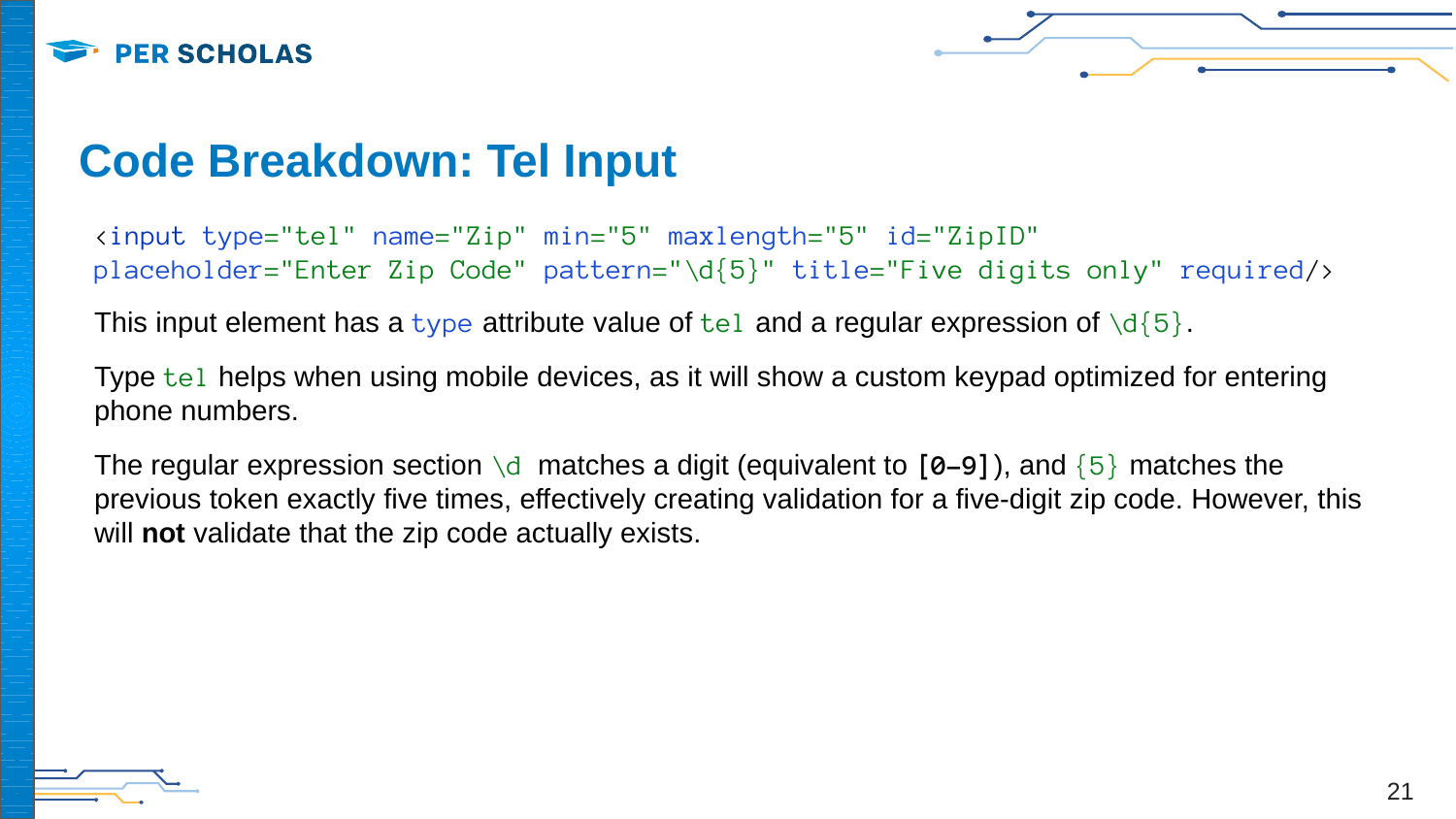

# Code Breakdown: Tel Input
<input type="tel" name="Zip" min="5" maxlength="5" id="ZipID"
placeholder="Enter Zip Code" pattern="\d{5}" title="Five digits only" required/>
This input element has a type attribute value of tel and a regular expression of \d{5}.
Type tel helps when using mobile devices, as it will show a custom keypad optimized for entering phone numbers.
The regular expression section \d matches a digit (equivalent to [0-9]), and {5} matches the previous token exactly five times, effectively creating validation for a five-digit zip code. However, this will not validate that the zip code actually exists.
21